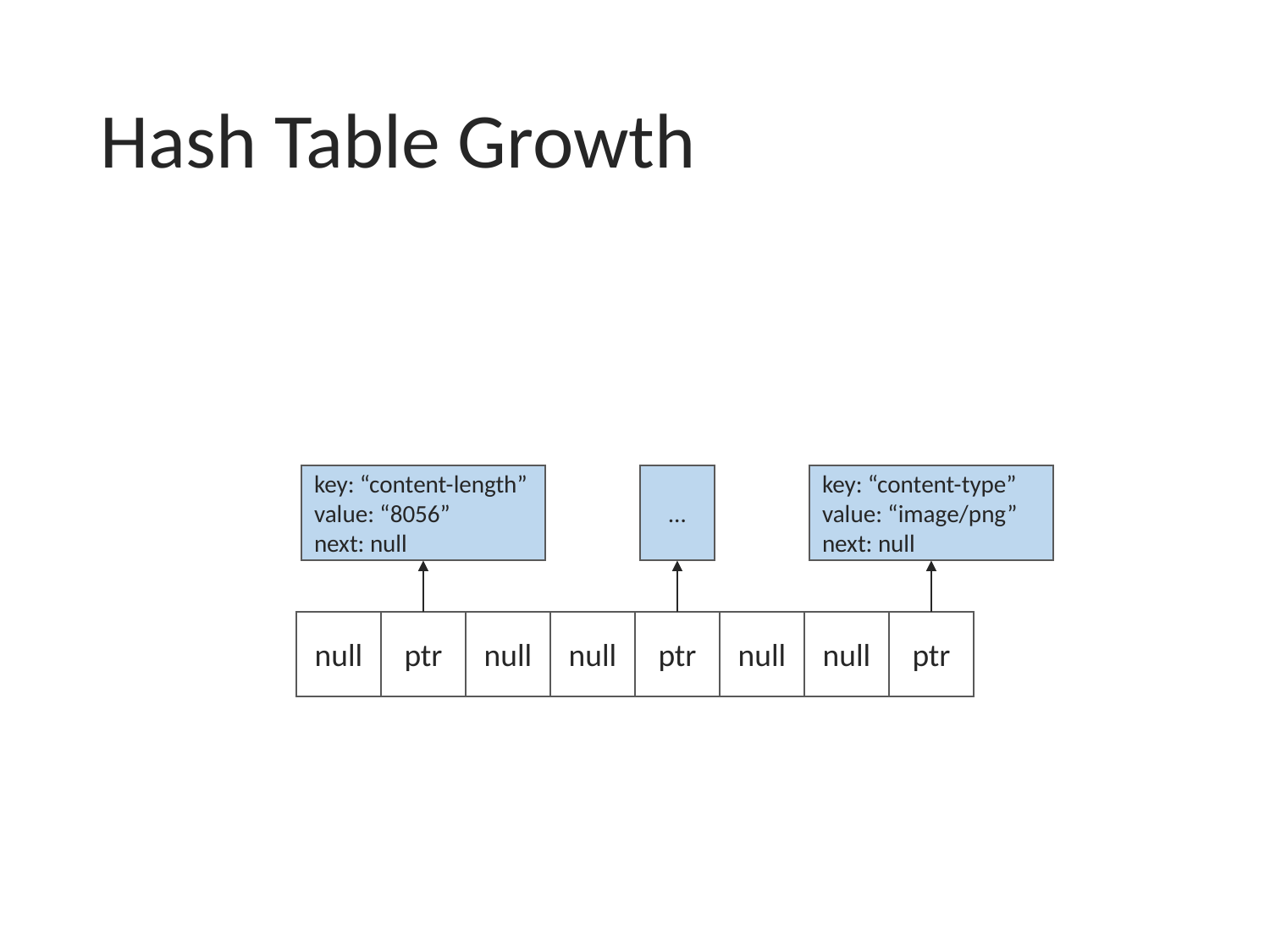

# Hash Table Growth
key: “content-length”
value: “8056”
next: null
…
key: “content-type”
value: “image/png”
next: null
null
ptr
null
null
ptr
null
null
ptr